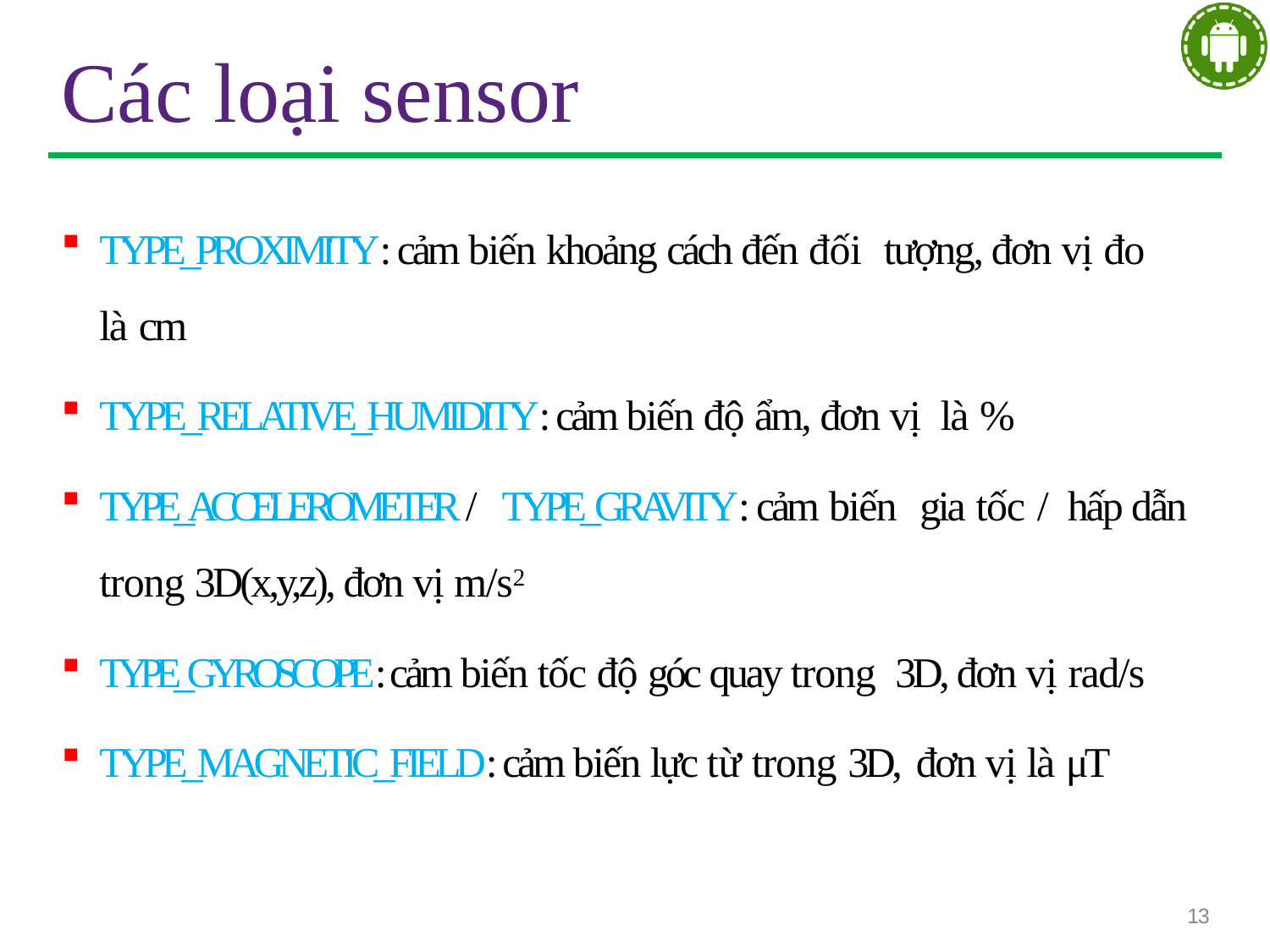

# Các loại sensor
TYPE_PROXIMITY: cảm biến khoảng cách đến đối  tượng, đơn vị đo là cm
TYPE_RELATIVE_HUMIDITY: cảm biến độ ẩm, đơn vị  là %
TYPE_ACCELEROMETER / TYPE_GRAVITY: cảm biến  gia tốc / hấp dẫn trong 3D(x,y,z), đơn vị m/s2
TYPE_GYROSCOPE: cảm biến tốc độ góc quay trong  3D, đơn vị rad/s
TYPE_MAGNETIC_FIELD: cảm biến lực từ trong 3D,  đơn vị là μT
13